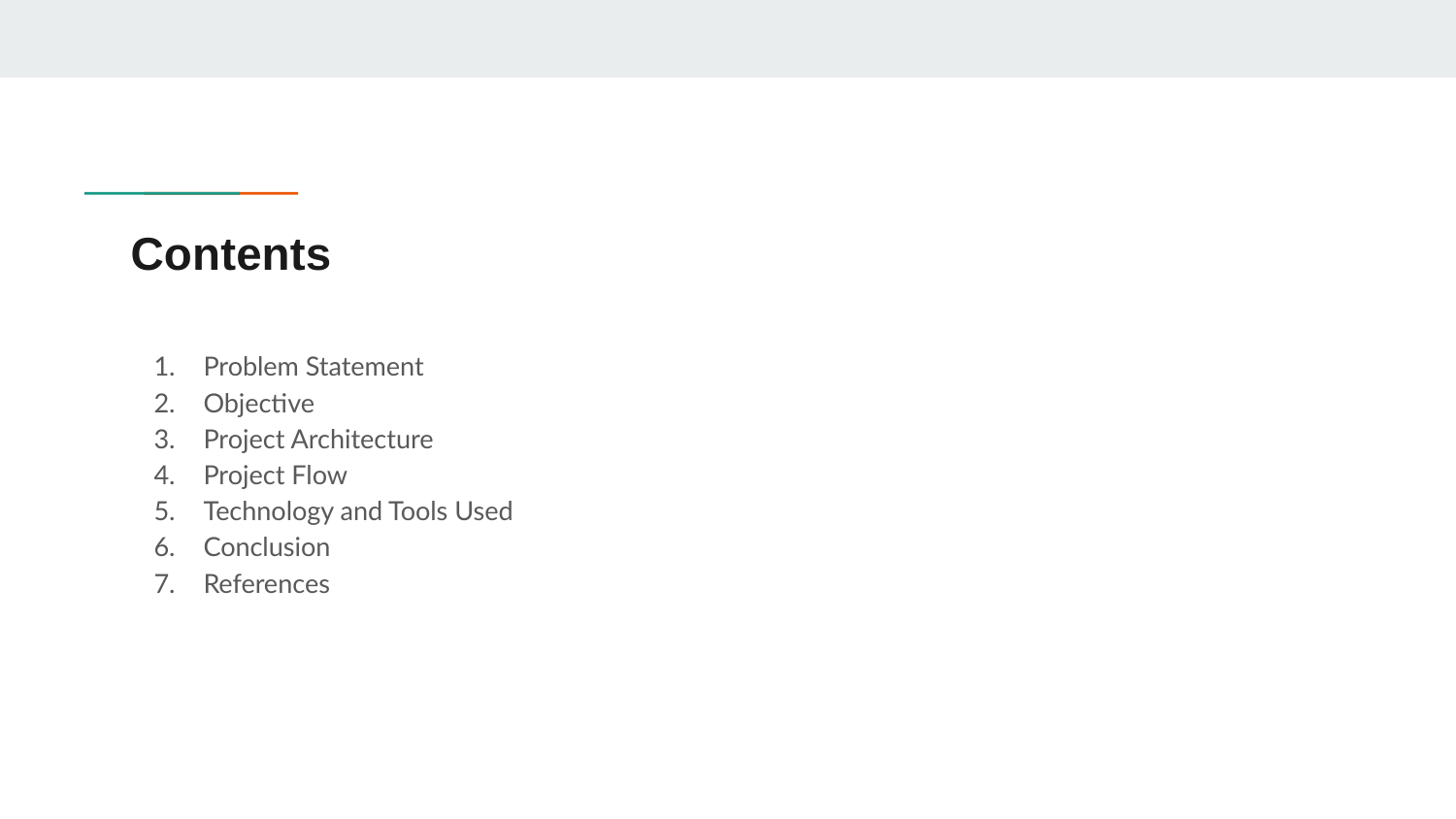

# Contents
Problem Statement
Objective
Project Architecture
Project Flow
Technology and Tools Used
Conclusion
References